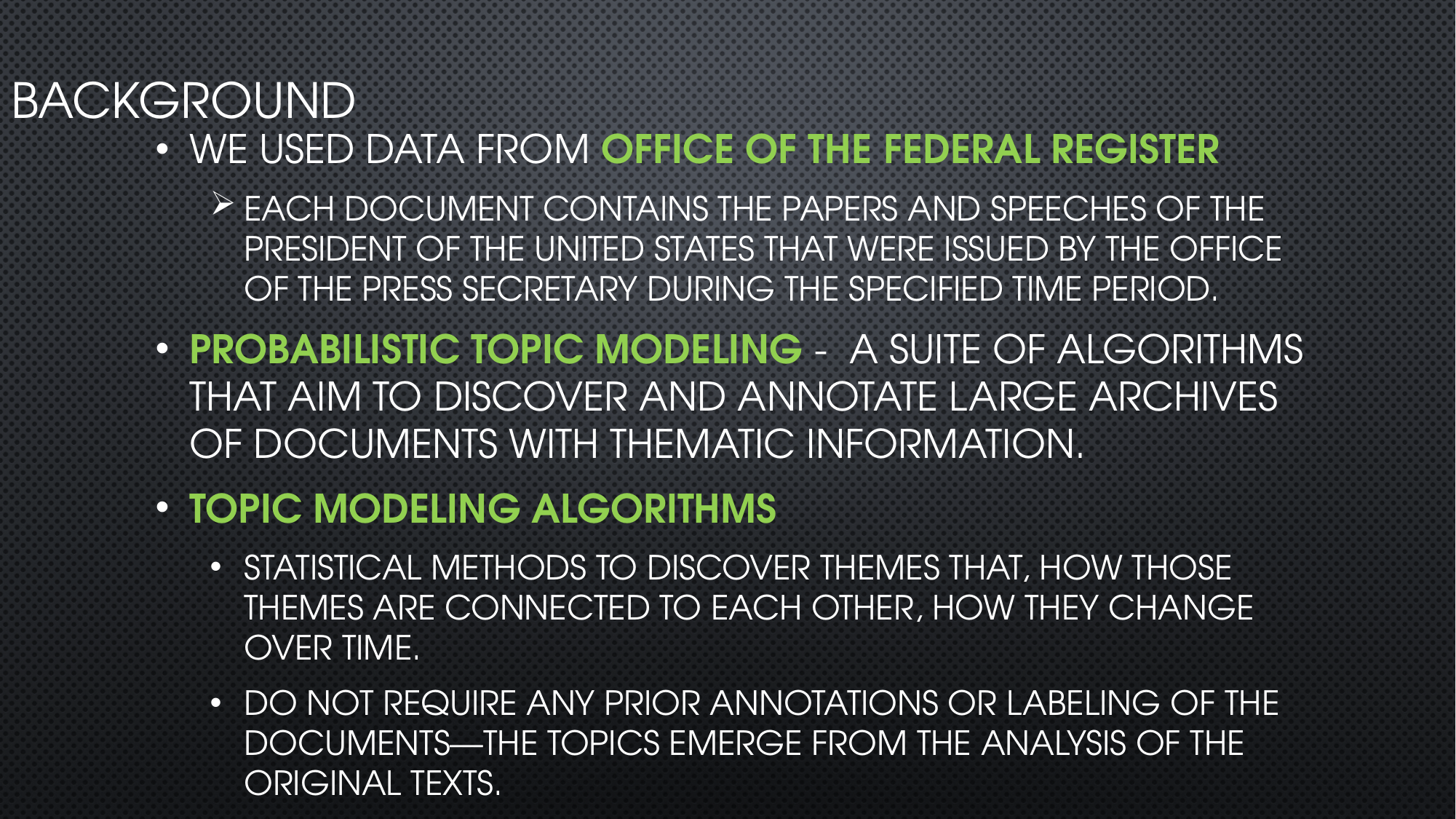

Background
We used data from Office of the federal register
Each document contains the papers and speeches of the President of the United States that were issued by the Office of the Press Secretary during the specified time period.
probabilistic topic modeling -  a suite of algorithms that aim to discover and annotate large archives of documents with thematic information.
Topic modeling algorithms
statistical methods to discover themes that, how those themes are connected to each other, how they change over time.
do not require any prior annotations or labeling of the documents—the topics emerge from the analysis of the original texts.